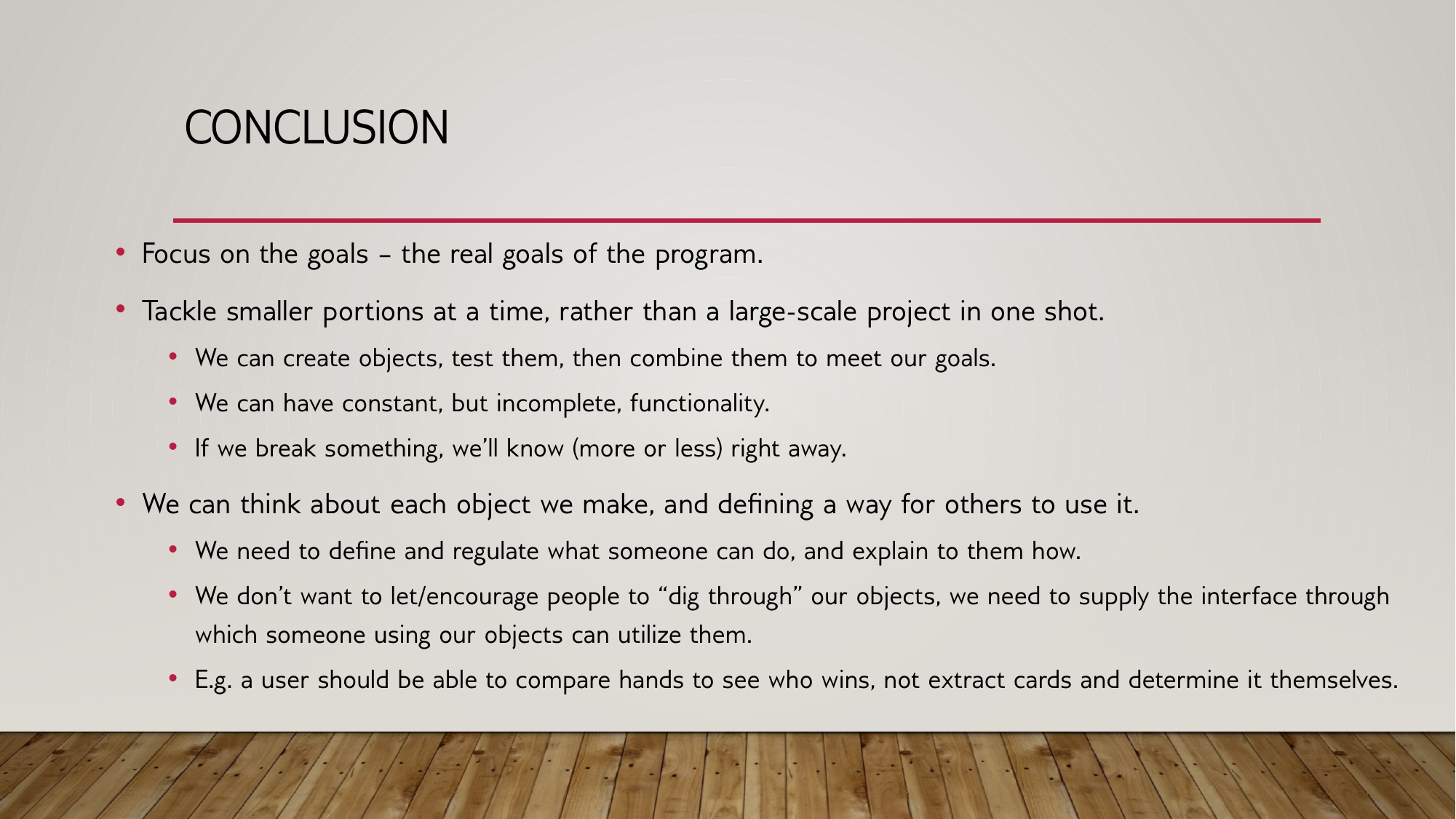

# Conclusion
Focus on the goals – the real goals of the program.
Tackle smaller portions at a time, rather than a large-scale project in one shot.
We can create objects, test them, then combine them to meet our goals.
We can have constant, but incomplete, functionality.
If we break something, we’ll know (more or less) right away.
We can think about each object we make, and defining a way for others to use it.
We need to define and regulate what someone can do, and explain to them how.
We don’t want to let/encourage people to “dig through” our objects, we need to supply the interface through which someone using our objects can utilize them.
E.g. a user should be able to compare hands to see who wins, not extract cards and determine it themselves.